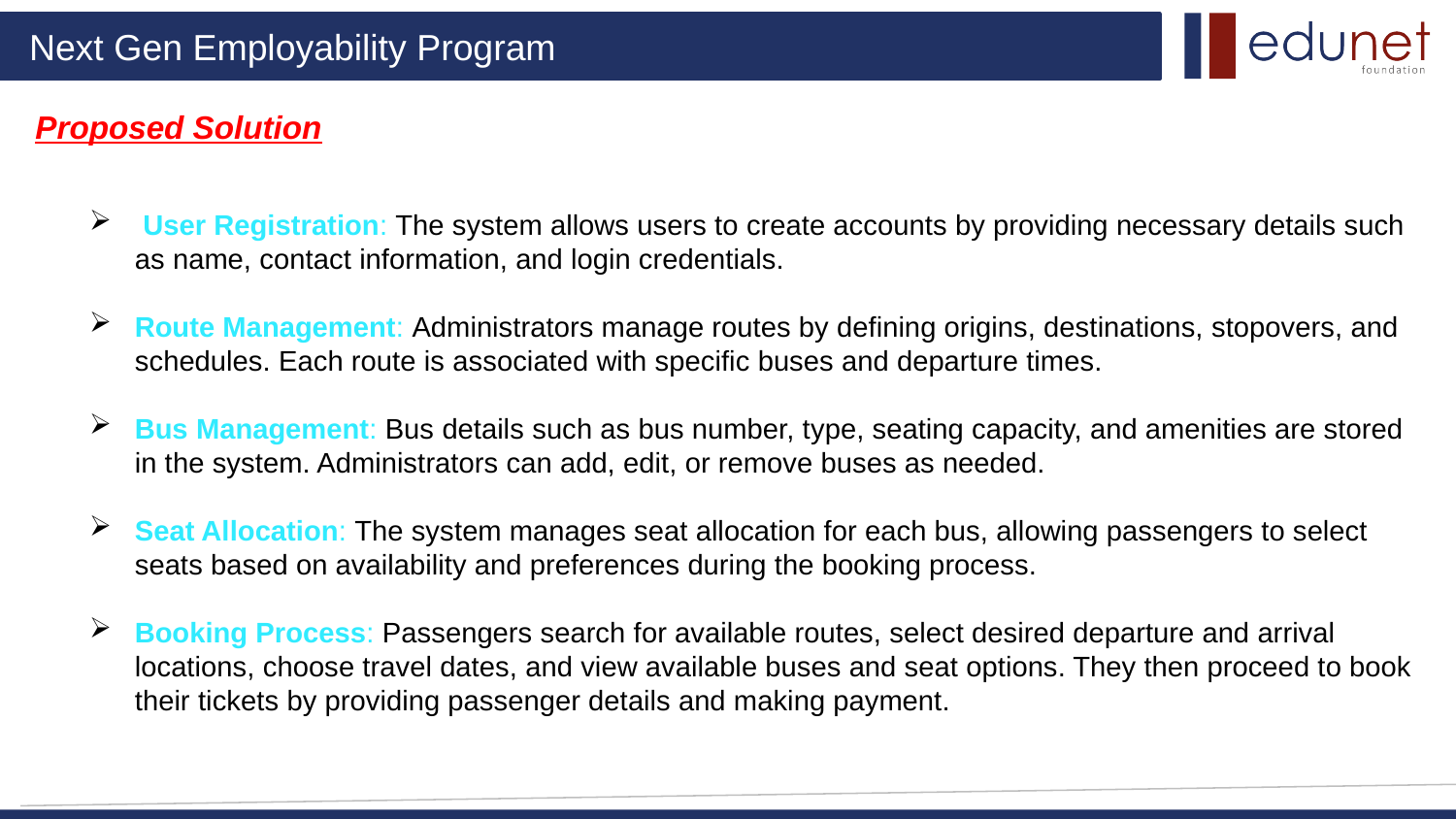

Proposed Solution
 User Registration: The system allows users to create accounts by providing necessary details such as name, contact information, and login credentials.

Route Management: Administrators manage routes by defining origins, destinations, stopovers, and schedules. Each route is associated with specific buses and departure times.

Bus Management: Bus details such as bus number, type, seating capacity, and amenities are stored in the system. Administrators can add, edit, or remove buses as needed.

Seat Allocation: The system manages seat allocation for each bus, allowing passengers to select seats based on availability and preferences during the booking process.

Booking Process: Passengers search for available routes, select desired departure and arrival locations, choose travel dates, and view available buses and seat options. They then proceed to book their tickets by providing passenger details and making payment.